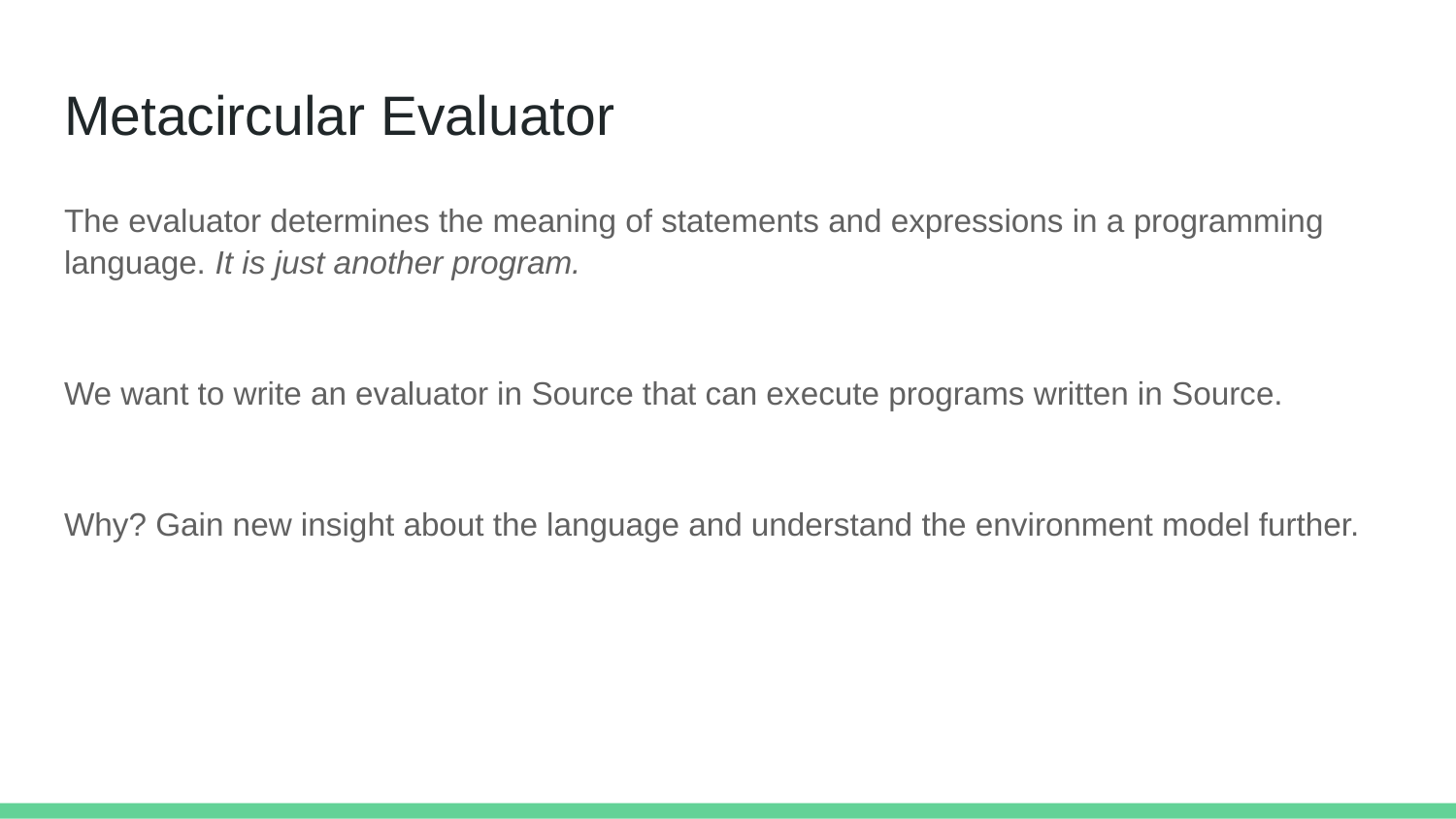

# Metacircular Evaluator
The evaluator determines the meaning of statements and expressions in a programming language. It is just another program.

We want to write an evaluator in Source that can execute programs written in Source.

Why? Gain new insight about the language and understand the environment model further.